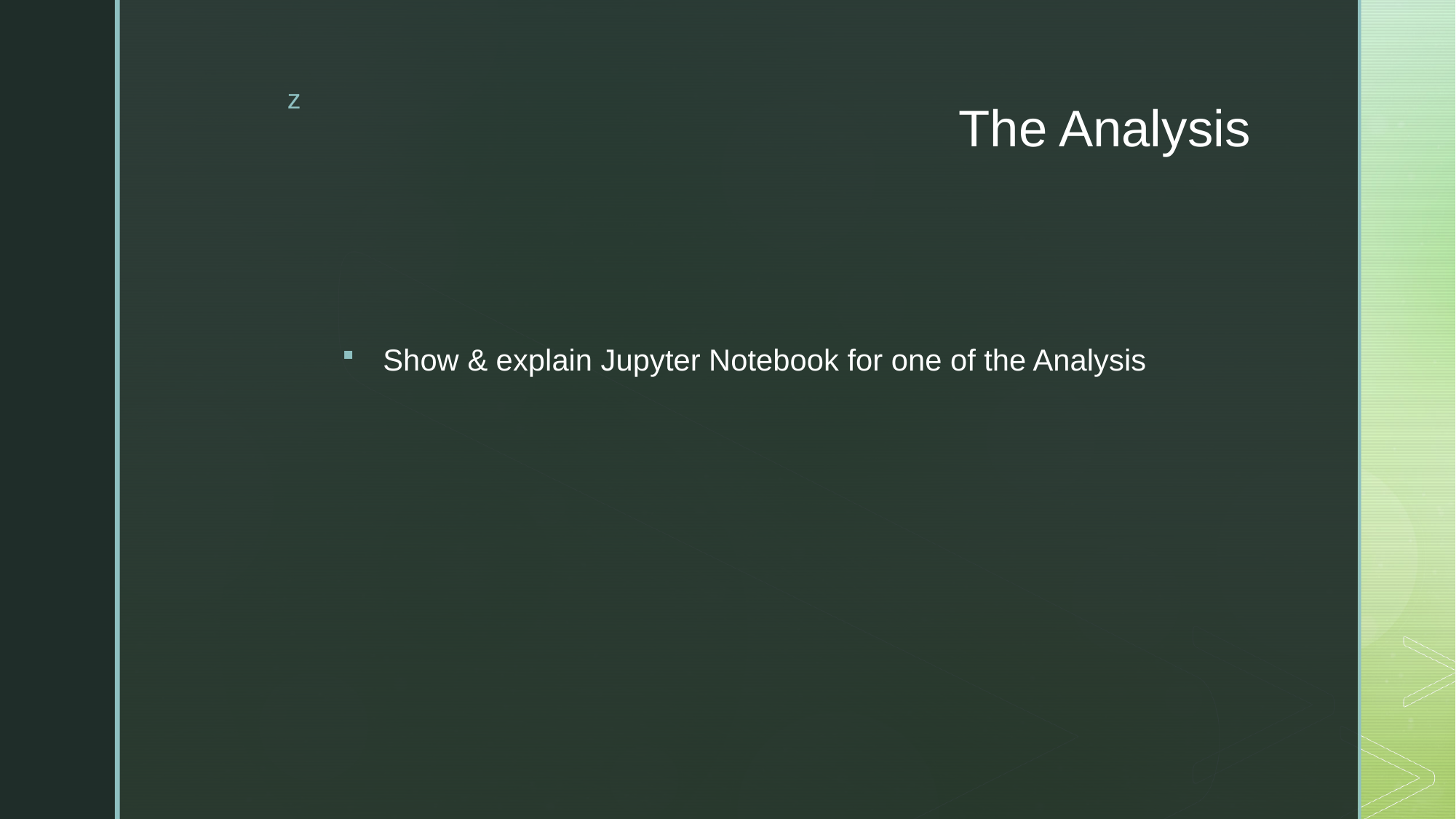

# The Analysis
Show & explain Jupyter Notebook for one of the Analysis